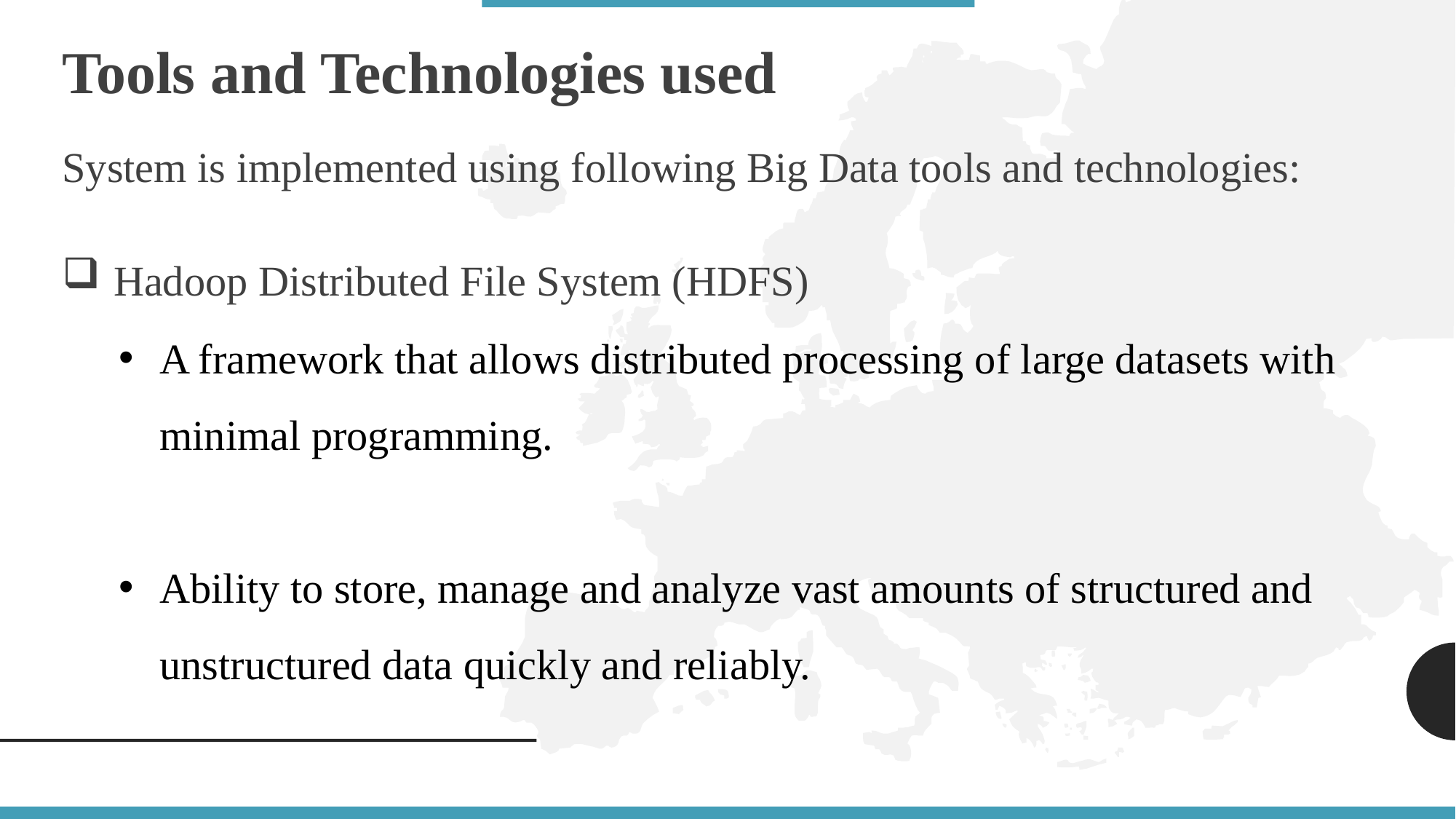

Tools and Technologies used
System is implemented using following Big Data tools and technologies:
 Hadoop Distributed File System (HDFS)
A framework that allows distributed processing of large datasets with minimal programming.

Ability to store, manage and analyze vast amounts of structured and  unstructured data quickly and reliably.